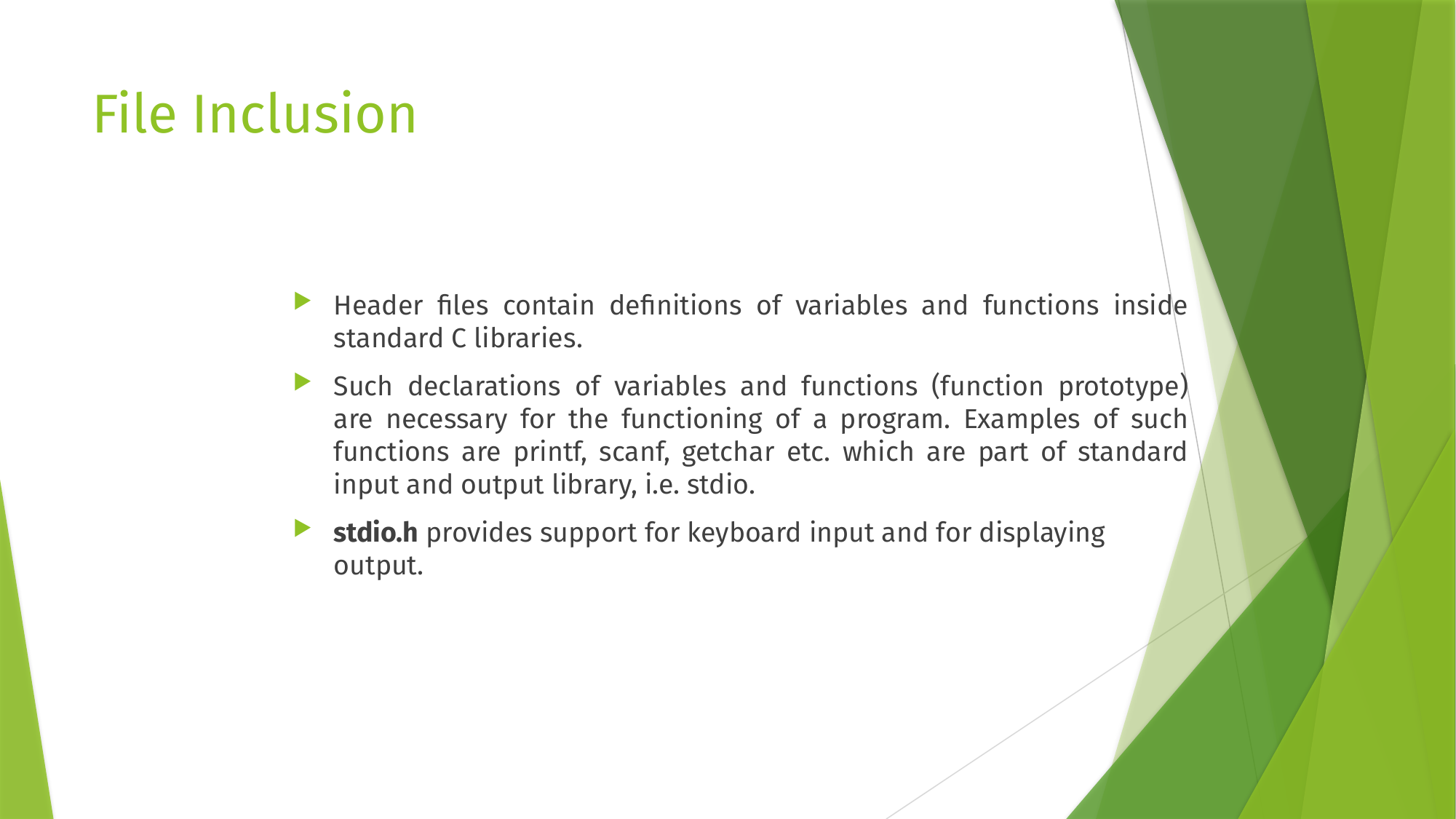

# File Inclusion
Header files contain definitions of variables and functions inside standard C libraries.
Such declarations of variables and functions (function prototype) are necessary for the functioning of a program. Examples of such functions are printf, scanf, getchar etc. which are part of standard input and output library, i.e. stdio.
stdio.h provides support for keyboard input and for displaying output.